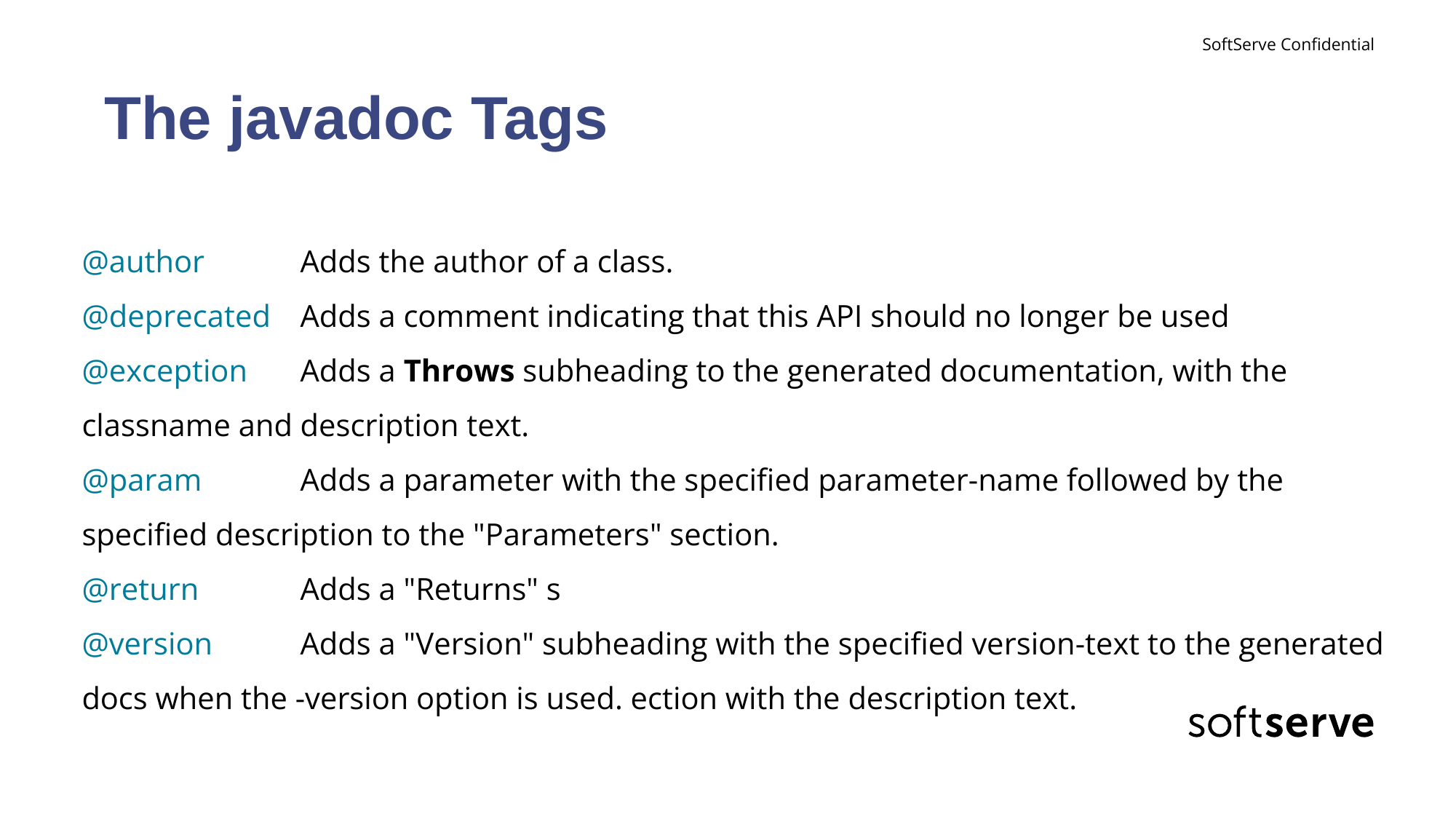

# The javadoc Tags

@author	Adds the author of a class.
@deprecated	Adds a comment indicating that this API should no longer be used
@exception	Adds a Throws subheading to the generated documentation, with the classname and description text.
@param	Adds a parameter with the specified parameter-name followed by the specified description to the "Parameters" section.
@return	Adds a "Returns" s
@version	Adds a "Version" subheading with the specified version-text to the generated docs when the -version option is used. ection with the description text.